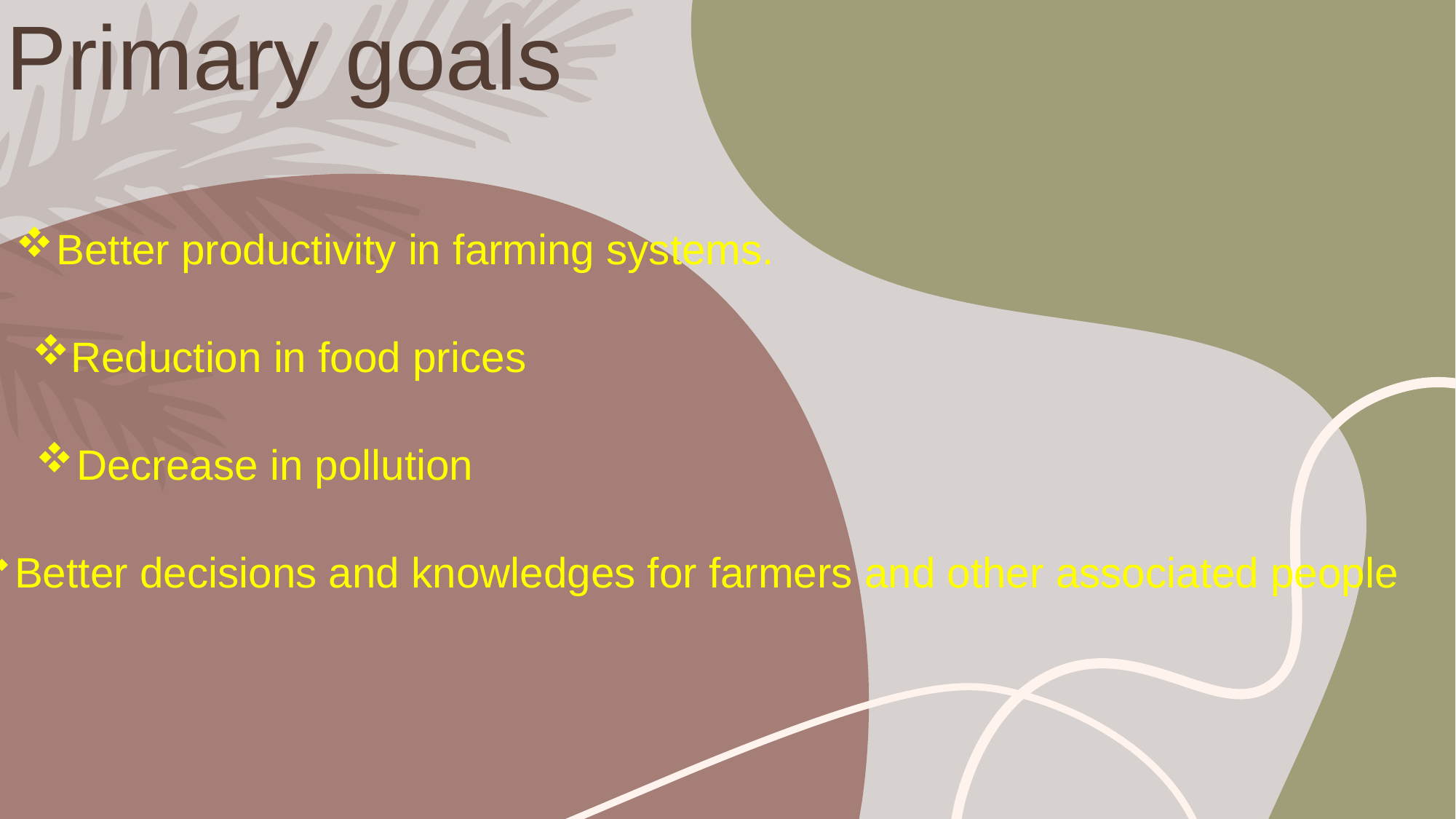

# Primary goals
Better productivity in farming systems.
Reduction in food prices
Decrease in pollution
Better decisions and knowledges for farmers and other associated people